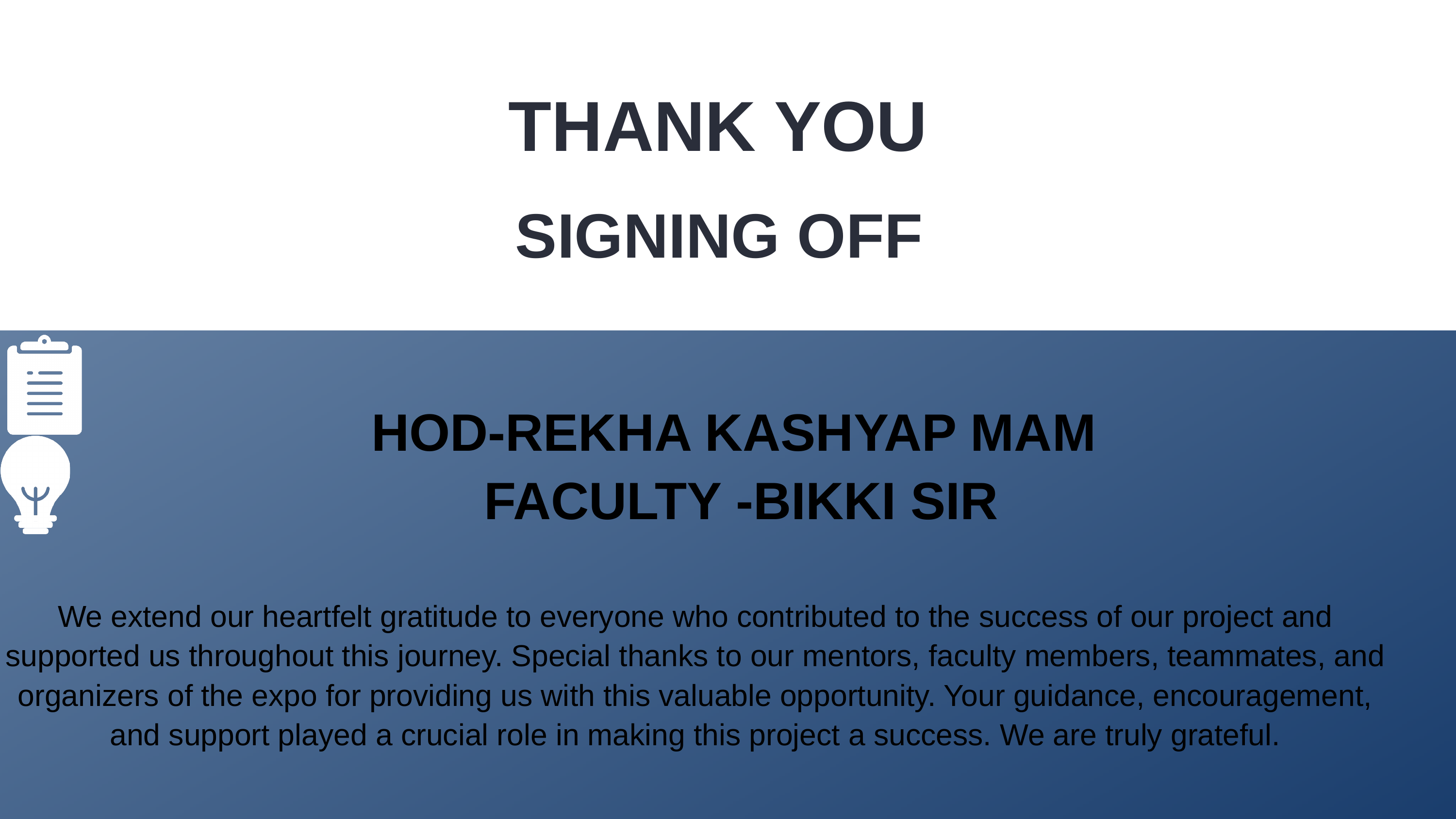

THANK YOU
SIGNING OFF

HOD-REKHA KASHYAP MAM
FACULTY -BIKKI SIR

We extend our heartfelt gratitude to everyone who contributed to the success of our project and supported us throughout this journey. Special thanks to our mentors, faculty members, teammates, and organizers of the expo for providing us with this valuable opportunity. Your guidance, encouragement, and support played a crucial role in making this project a success. We are truly grateful.